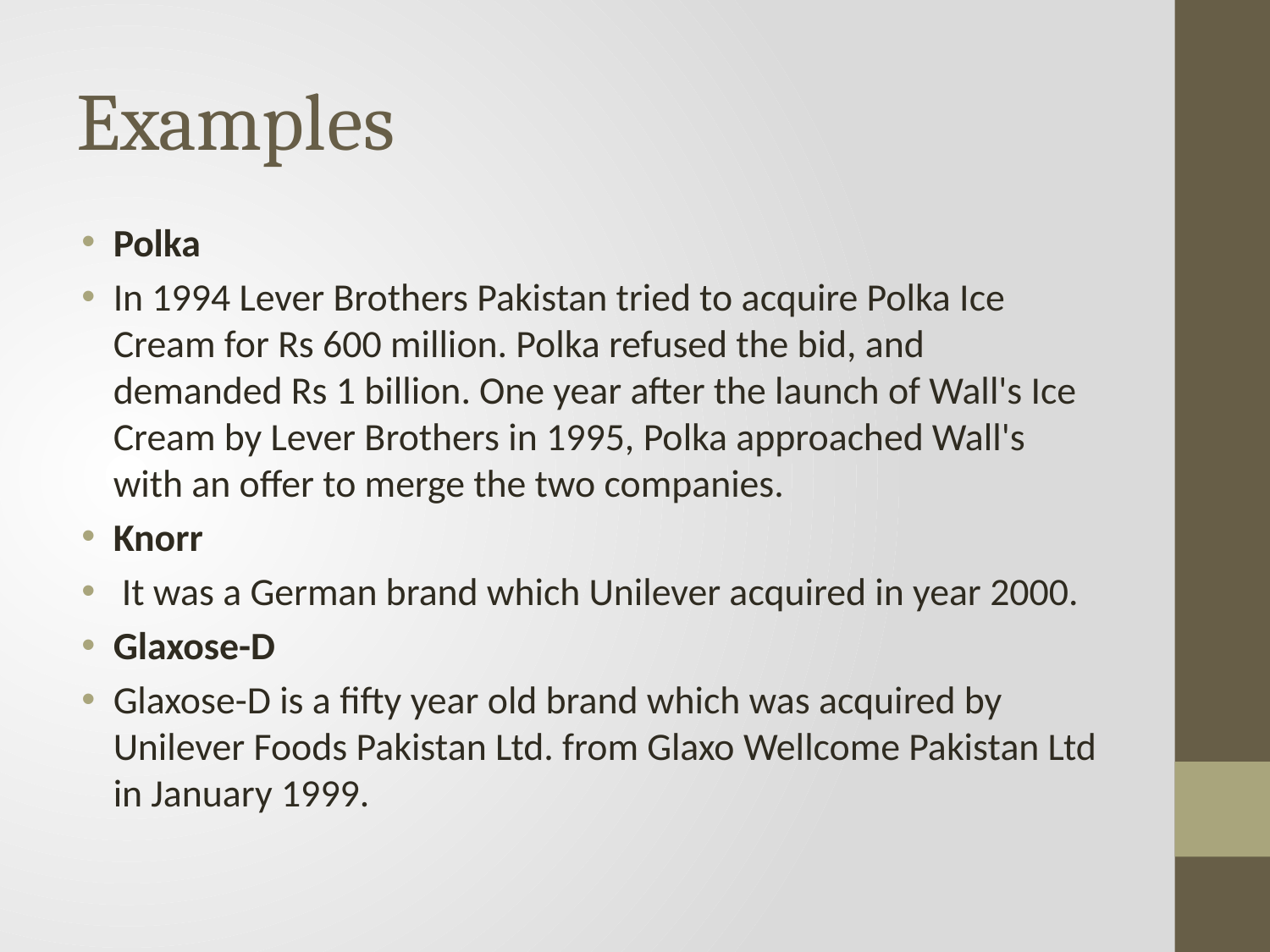

# Examples
Polka
In 1994 Lever Brothers Pakistan tried to acquire Polka Ice Cream for Rs 600 million. Polka refused the bid, and demanded Rs 1 billion. One year after the launch of Wall's Ice Cream by Lever Brothers in 1995, Polka approached Wall's with an offer to merge the two companies.
Knorr
 It was a German brand which Unilever acquired in year 2000.
Glaxose-D
Glaxose-D is a fifty year old brand which was acquired by Unilever Foods Pakistan Ltd. from Glaxo Wellcome Pakistan Ltd in January 1999.